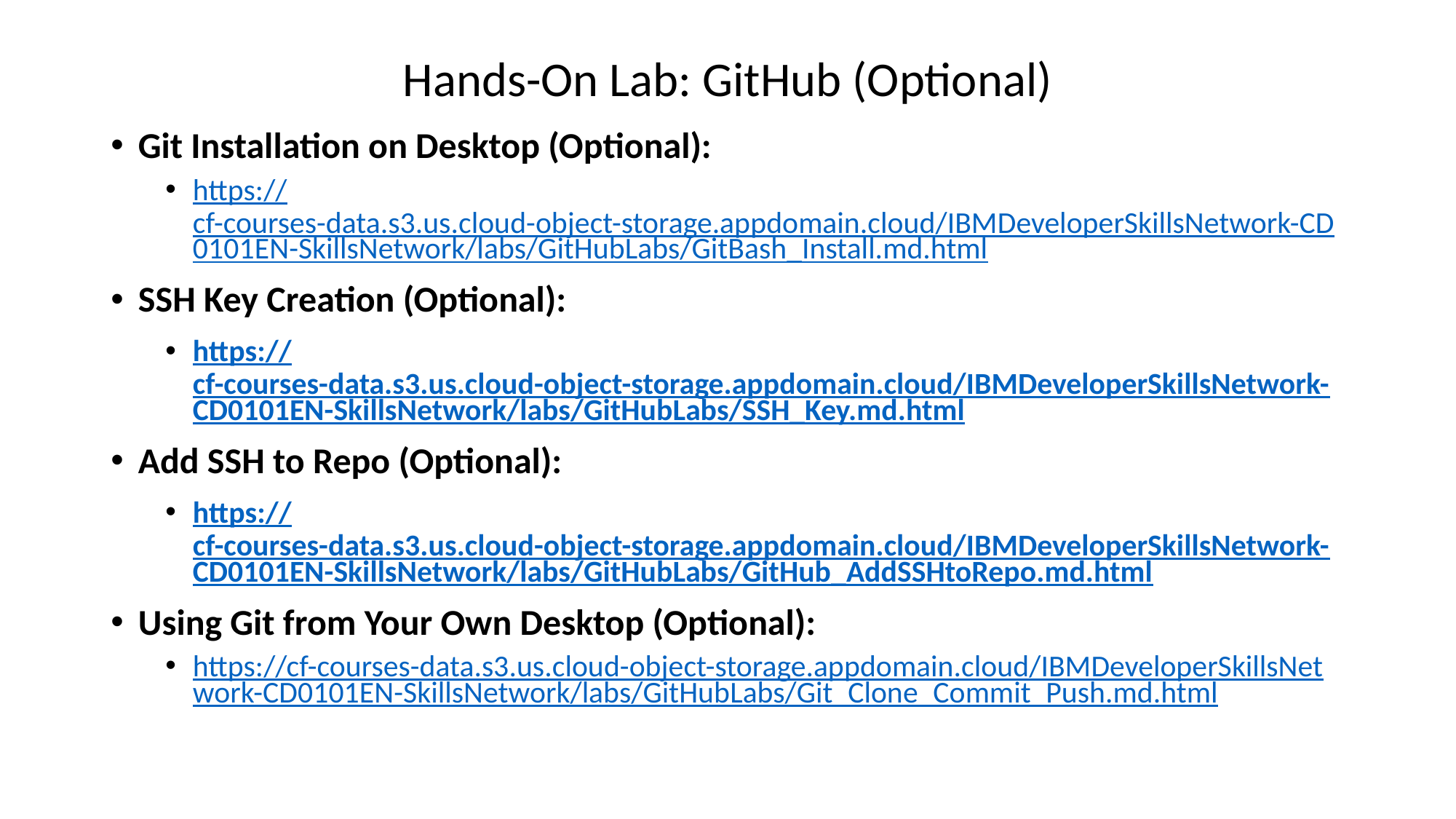

# Hands-On Lab: GitHub (Optional)
Git Installation on Desktop (Optional):
https://cf-courses-data.s3.us.cloud-object-storage.appdomain.cloud/IBMDeveloperSkillsNetwork-CD0101EN-SkillsNetwork/labs/GitHubLabs/GitBash_Install.md.html
SSH Key Creation (Optional):
https://cf-courses-data.s3.us.cloud-object-storage.appdomain.cloud/IBMDeveloperSkillsNetwork-CD0101EN-SkillsNetwork/labs/GitHubLabs/SSH_Key.md.html
Add SSH to Repo (Optional):
https://cf-courses-data.s3.us.cloud-object-storage.appdomain.cloud/IBMDeveloperSkillsNetwork-CD0101EN-SkillsNetwork/labs/GitHubLabs/GitHub_AddSSHtoRepo.md.html
Using Git from Your Own Desktop (Optional):
https://cf-courses-data.s3.us.cloud-object-storage.appdomain.cloud/IBMDeveloperSkillsNetwork-CD0101EN-SkillsNetwork/labs/GitHubLabs/Git_Clone_Commit_Push.md.html